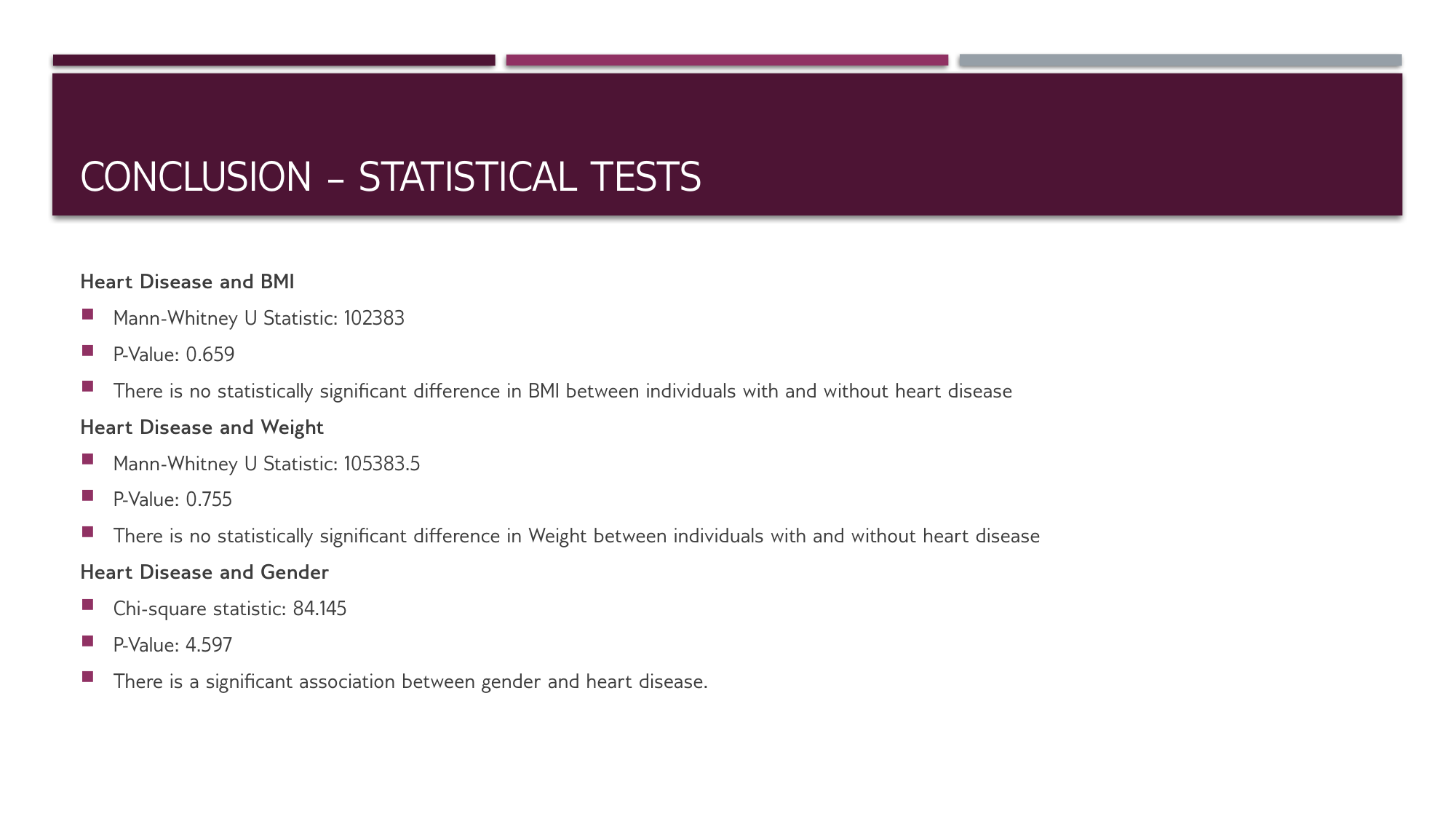

# Conclusion – Statistical Tests
Heart Disease and BMI
Mann-Whitney U Statistic: 102383
P-Value: 0.659
There is no statistically significant difference in BMI between individuals with and without heart disease
Heart Disease and Weight
Mann-Whitney U Statistic: 105383.5
P-Value: 0.755
There is no statistically significant difference in Weight between individuals with and without heart disease
Heart Disease and Gender
Chi-square statistic: 84.145
P-Value: 4.597
There is a significant association between gender and heart disease.